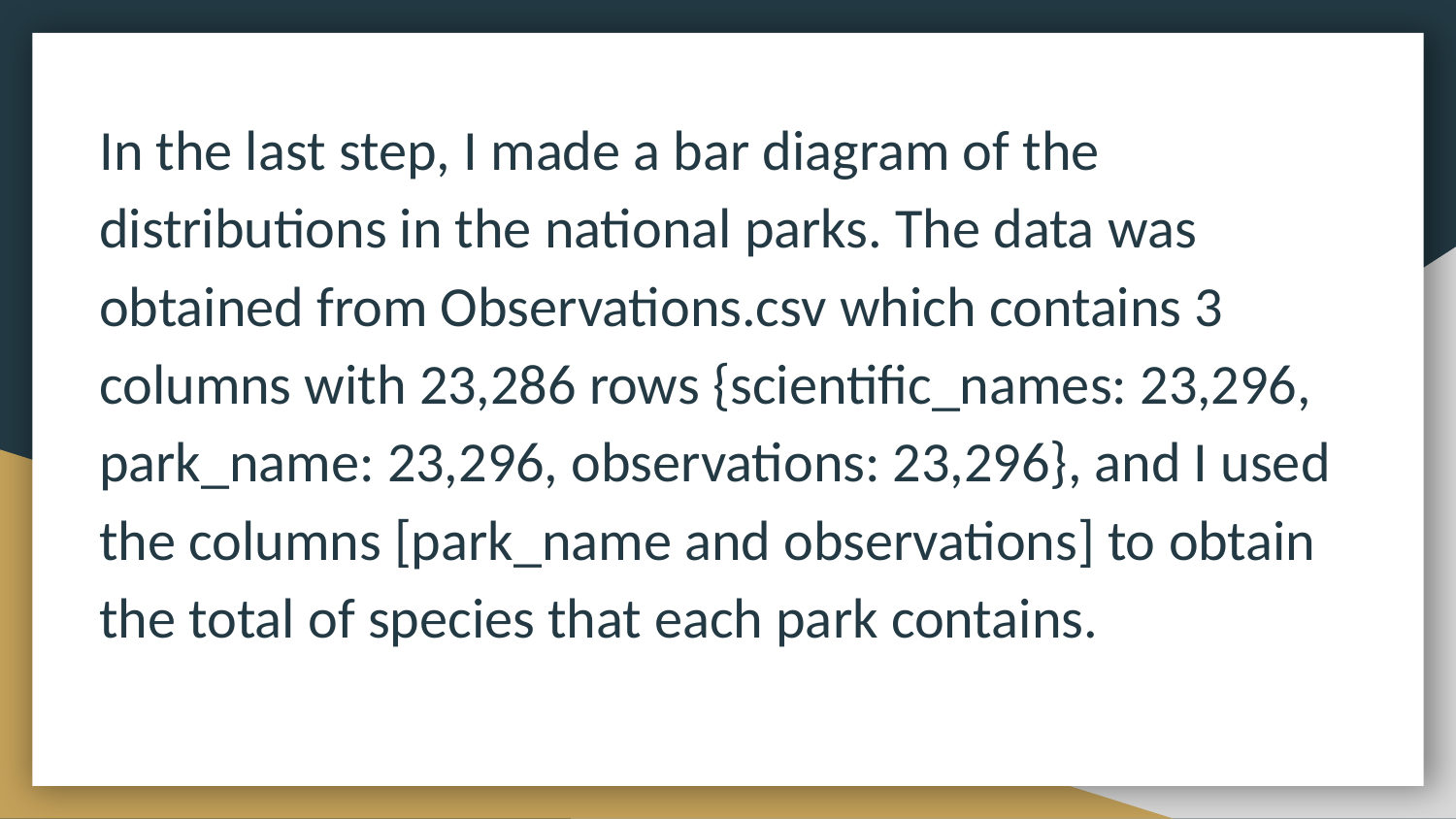

In the last step, I made a bar diagram of the distributions in the national parks. The data was obtained from Observations.csv which contains 3 columns with 23,286 rows {scientific_names: 23,296, park_name: 23,296, observations: 23,296}, and I used the columns [park_name and observations] to obtain the total of species that each park contains.